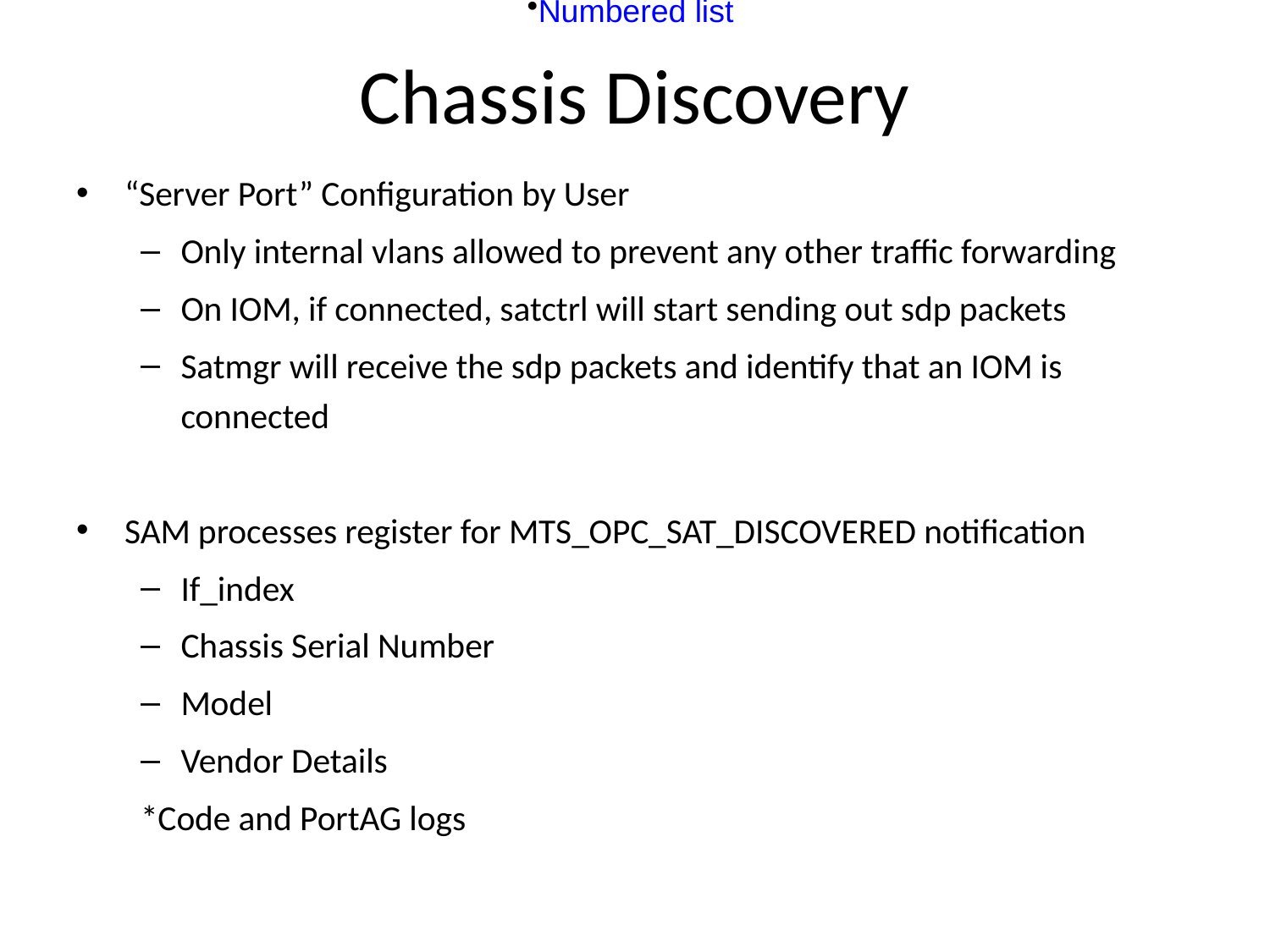

Numbered list
# Chassis Discovery
“Server Port” Configuration by User
Only internal vlans allowed to prevent any other traffic forwarding
On IOM, if connected, satctrl will start sending out sdp packets
Satmgr will receive the sdp packets and identify that an IOM is connected

SAM processes register for MTS_OPC_SAT_DISCOVERED notification
If_index
Chassis Serial Number
Model
Vendor Details
*Code and PortAG logs